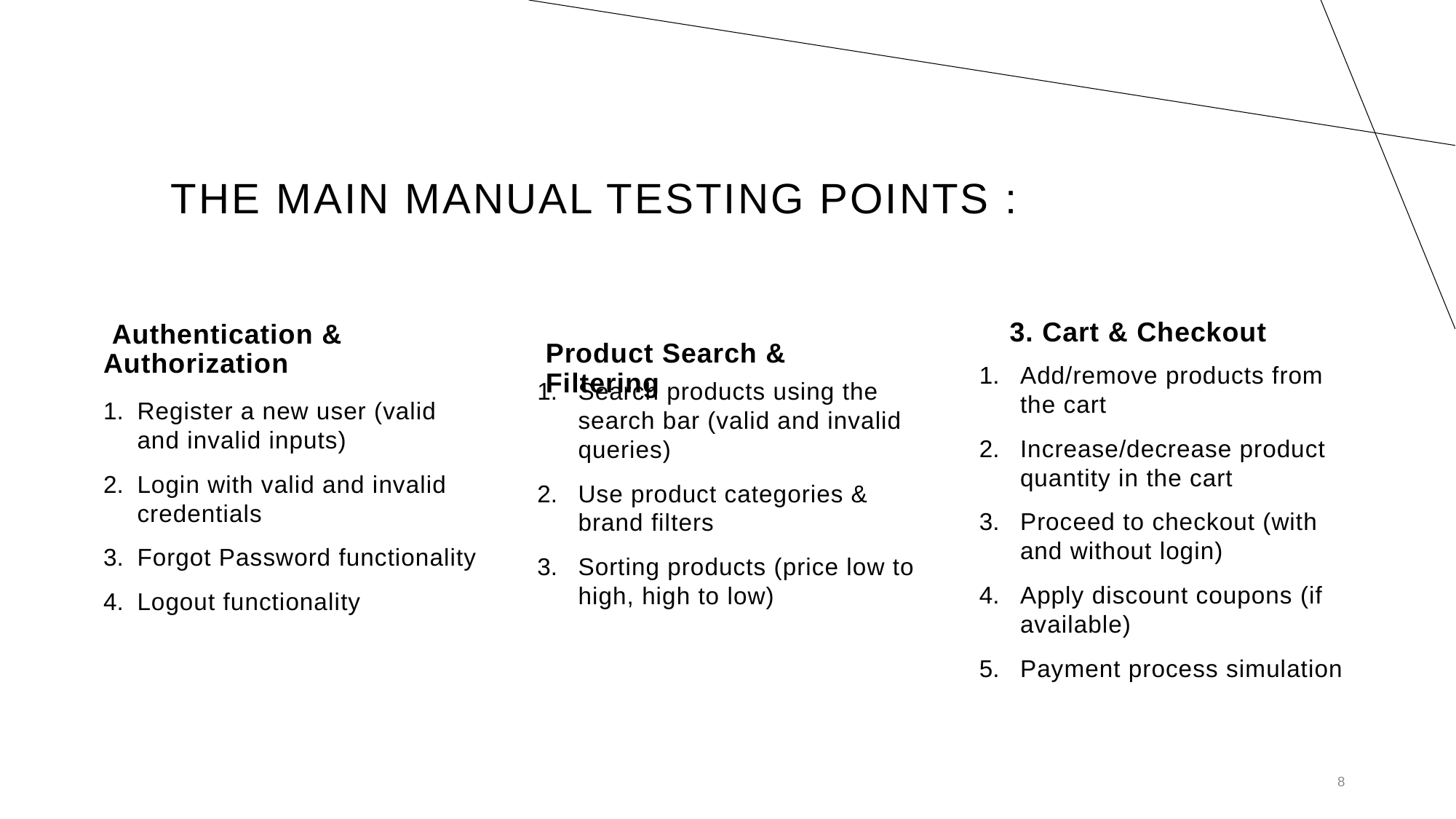

# The main manual testing points :
3. Cart & Checkout
 Authentication & 	Authorization
Product Search & Filtering
Add/remove products from the cart
Increase/decrease product quantity in the cart
Proceed to checkout (with and without login)
Apply discount coupons (if available)
Payment process simulation
Search products using the search bar (valid and invalid queries)
Use product categories & brand filters
Sorting products (price low to high, high to low)
Register a new user (valid and invalid inputs)
Login with valid and invalid credentials
Forgot Password functionality
Logout functionality
8